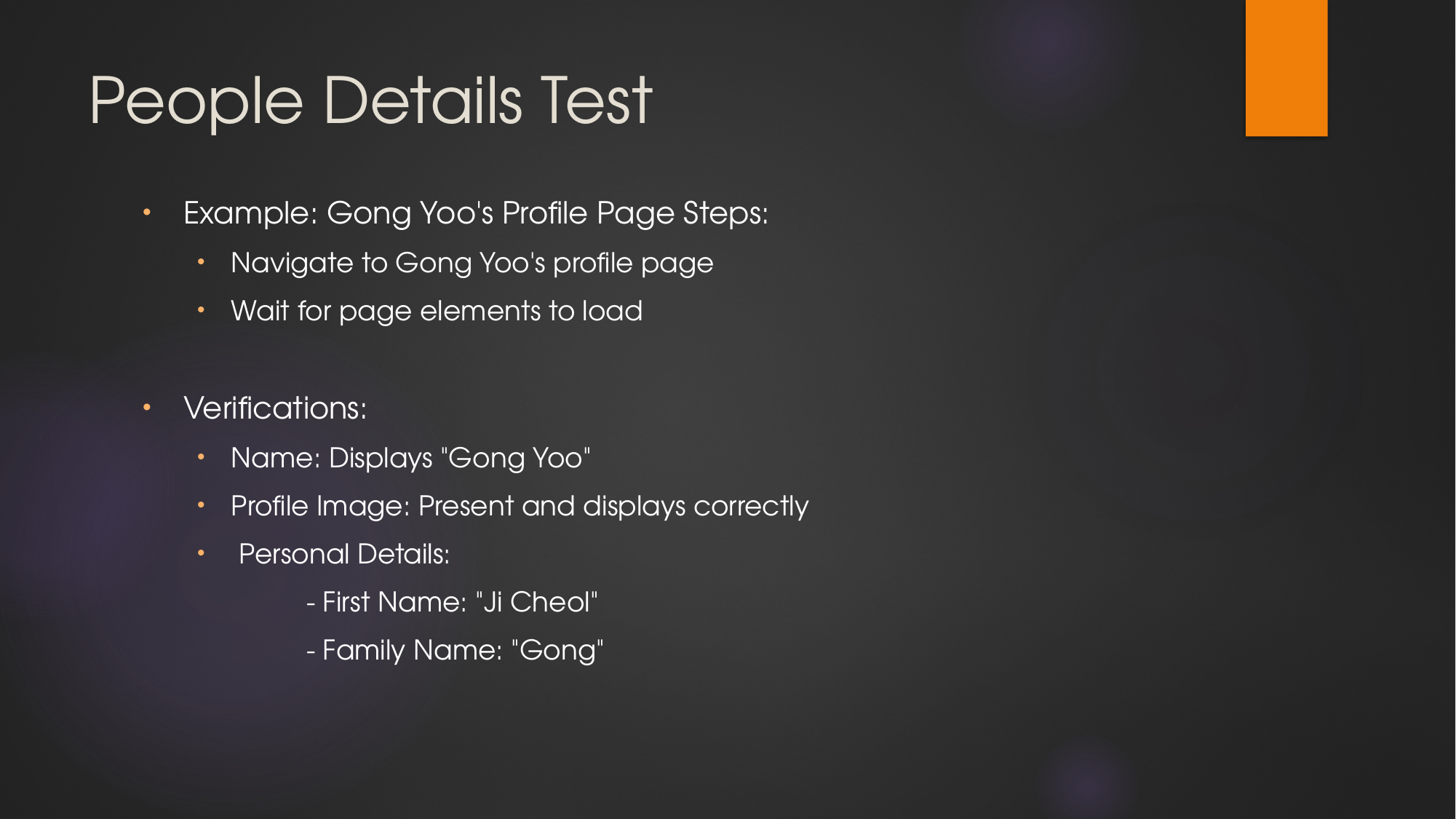

# People Details Test
Example: Gong Yoo's Profile Page Steps:
Navigate to Gong Yoo's profile page
Wait for page elements to load

Verifications:
Name: Displays "Gong Yoo"
Profile Image: Present and displays correctly
 Personal Details:
	- First Name: "Ji Cheol"
	- Family Name: "Gong"